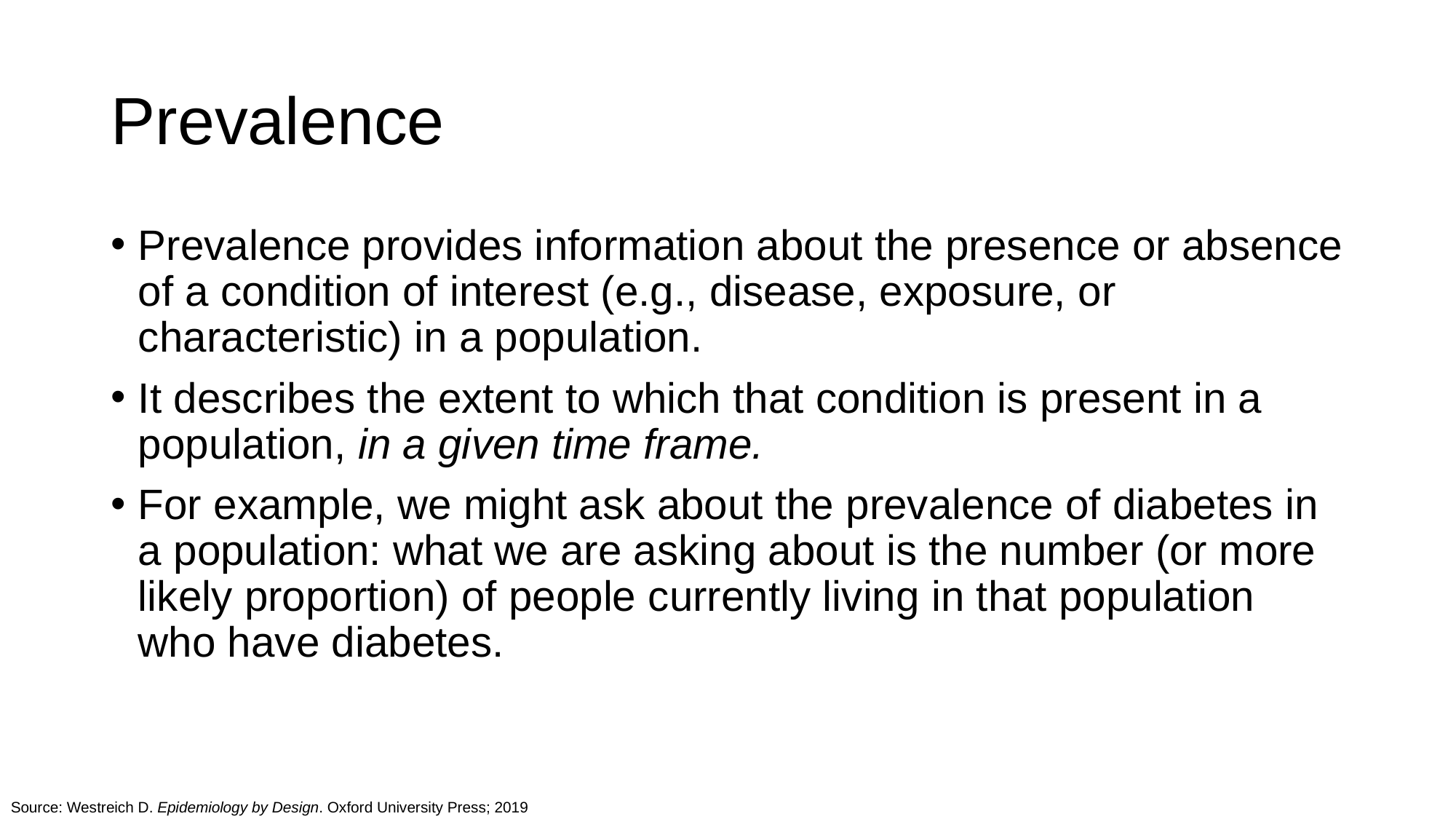

# Prevalence
Prevalence provides information about the presence or absence of a condition of interest (e.g., disease, exposure, or characteristic) in a population.
It describes the extent to which that condition is present in a population, in a given time frame.
For example, we might ask about the prevalence of diabetes in a population: what we are asking about is the number (or more likely proportion) of people currently living in that population who have diabetes.
Source: Westreich D. Epidemiology by Design. Oxford University Press; 2019